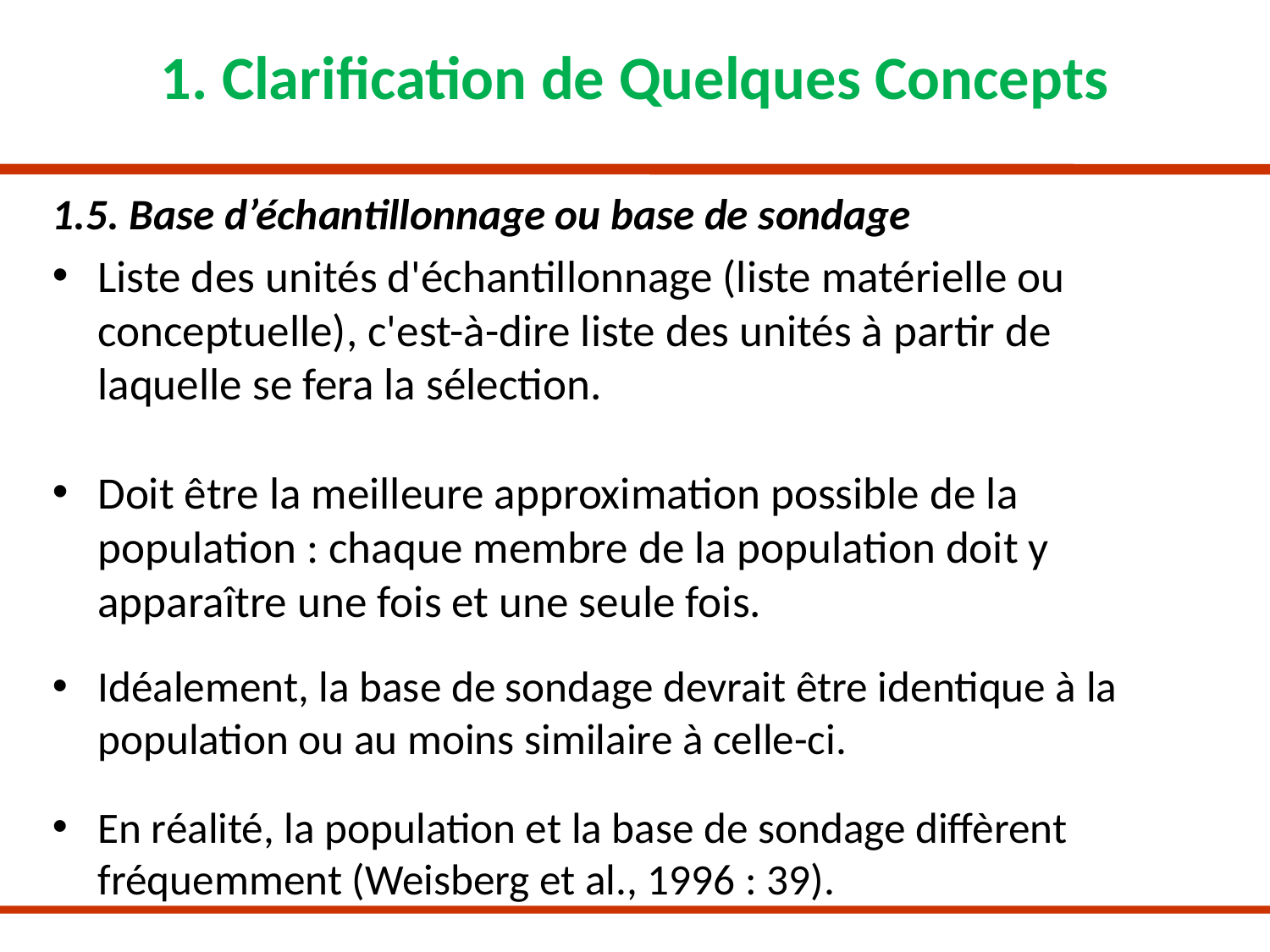

# 1. Clarification de Quelques Concepts
1.5. Base d’échantillonnage ou base de sondage
Liste des unités d'échantillonnage (liste matérielle ou conceptuelle), c'est-à-dire liste des unités à partir de laquelle se fera la sélection.

Doit être la meilleure approximation possible de la population : chaque membre de la population doit y apparaître une fois et une seule fois.

Idéalement, la base de sondage devrait être identique à la population ou au moins similaire à celle-ci.

En réalité, la population et la base de sondage diffèrent fréquemment (Weisberg et al., 1996 : 39).